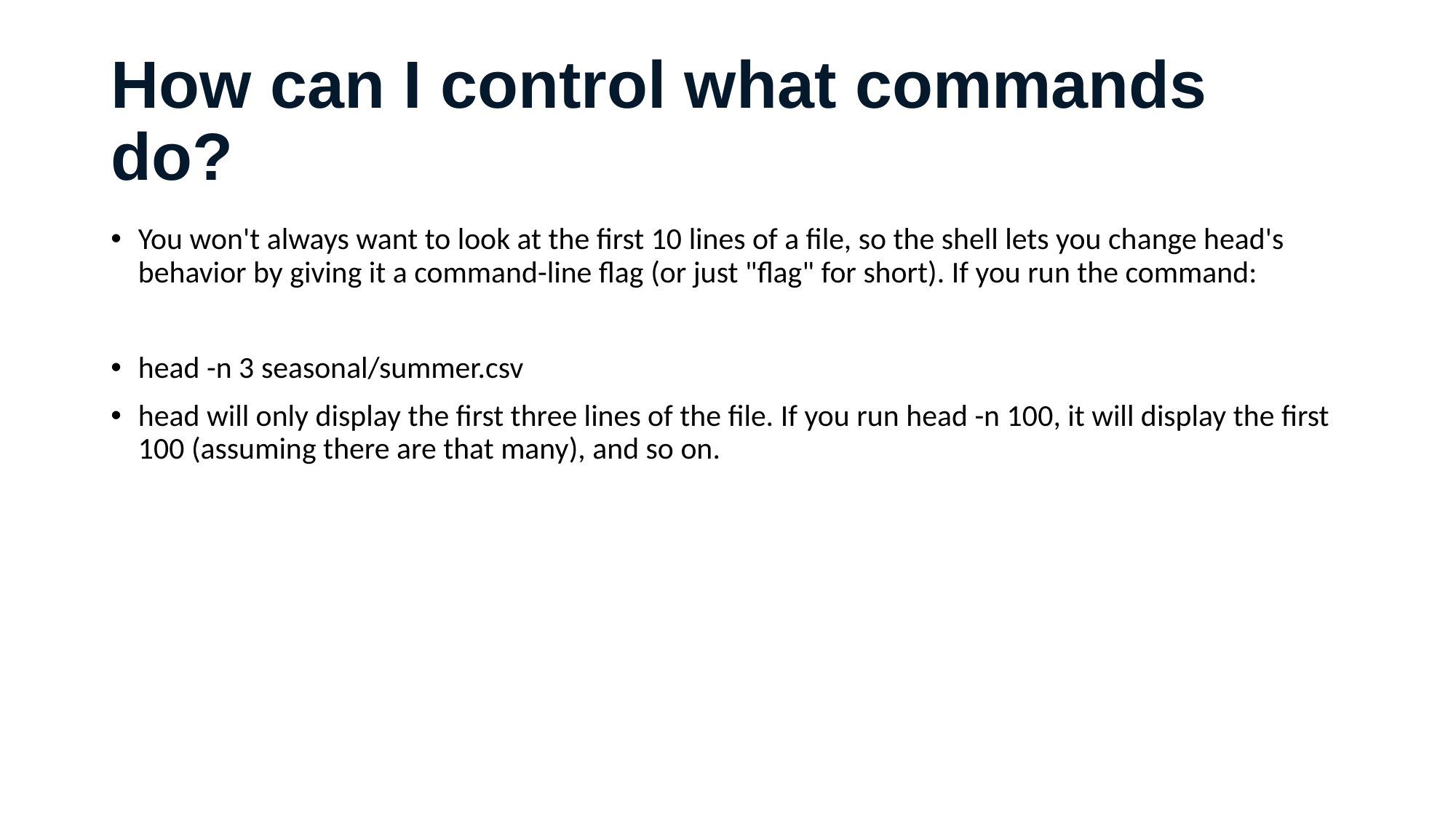

# How can I control what commands do?
You won't always want to look at the first 10 lines of a file, so the shell lets you change head's behavior by giving it a command-line flag (or just "flag" for short). If you run the command:

head -n 3 seasonal/summer.csv
head will only display the first three lines of the file. If you run head -n 100, it will display the first 100 (assuming there are that many), and so on.